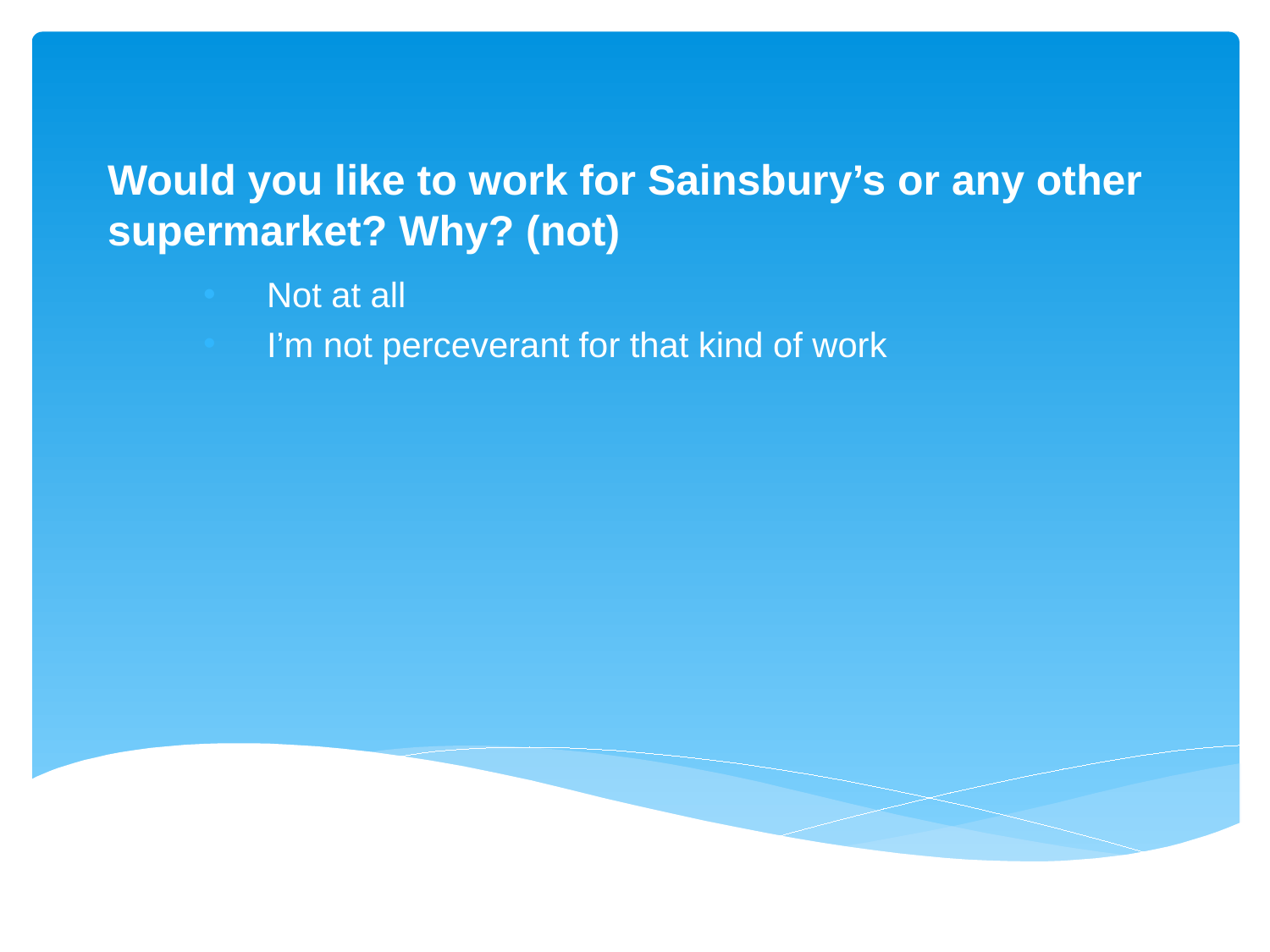

# Would you like to work for Sainsbury’s or any other supermarket? Why? (not)
Not at all
I’m not perceverant for that kind of work